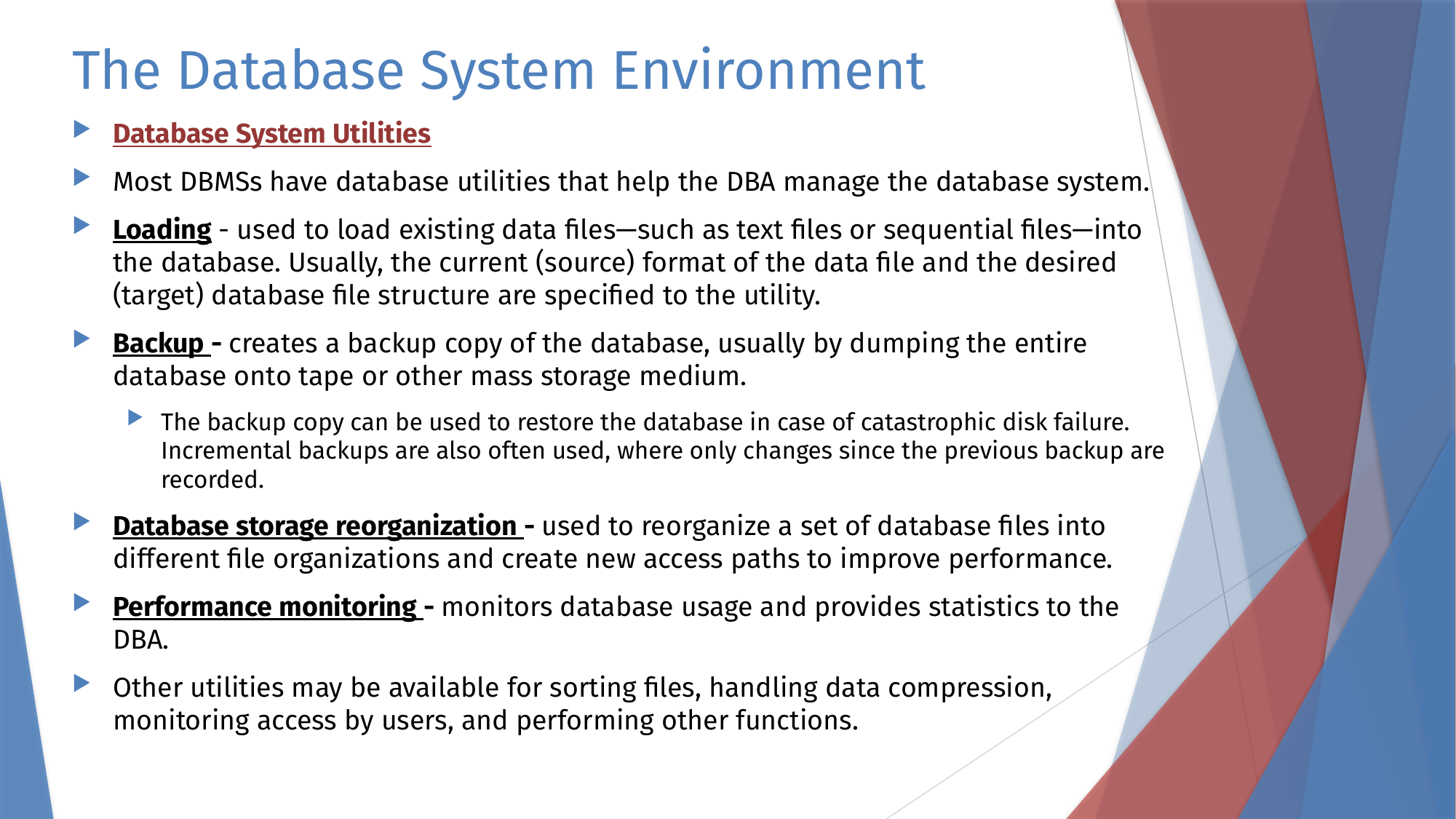

# The Database System Environment
Database System Utilities
Most DBMSs have database utilities that help the DBA manage the database system.
Loading - used to load existing data files—such as text files or sequential files—into the database. Usually, the current (source) format of the data file and the desired (target) database file structure are specified to the utility.
Backup - creates a backup copy of the database, usually by dumping the entire database onto tape or other mass storage medium.
The backup copy can be used to restore the database in case of catastrophic disk failure. Incremental backups are also often used, where only changes since the previous backup are recorded.
Database storage reorganization - used to reorganize a set of database files into different file organizations and create new access paths to improve performance.
Performance monitoring - monitors database usage and provides statistics to the DBA.
Other utilities may be available for sorting files, handling data compression, monitoring access by users, and performing other functions.